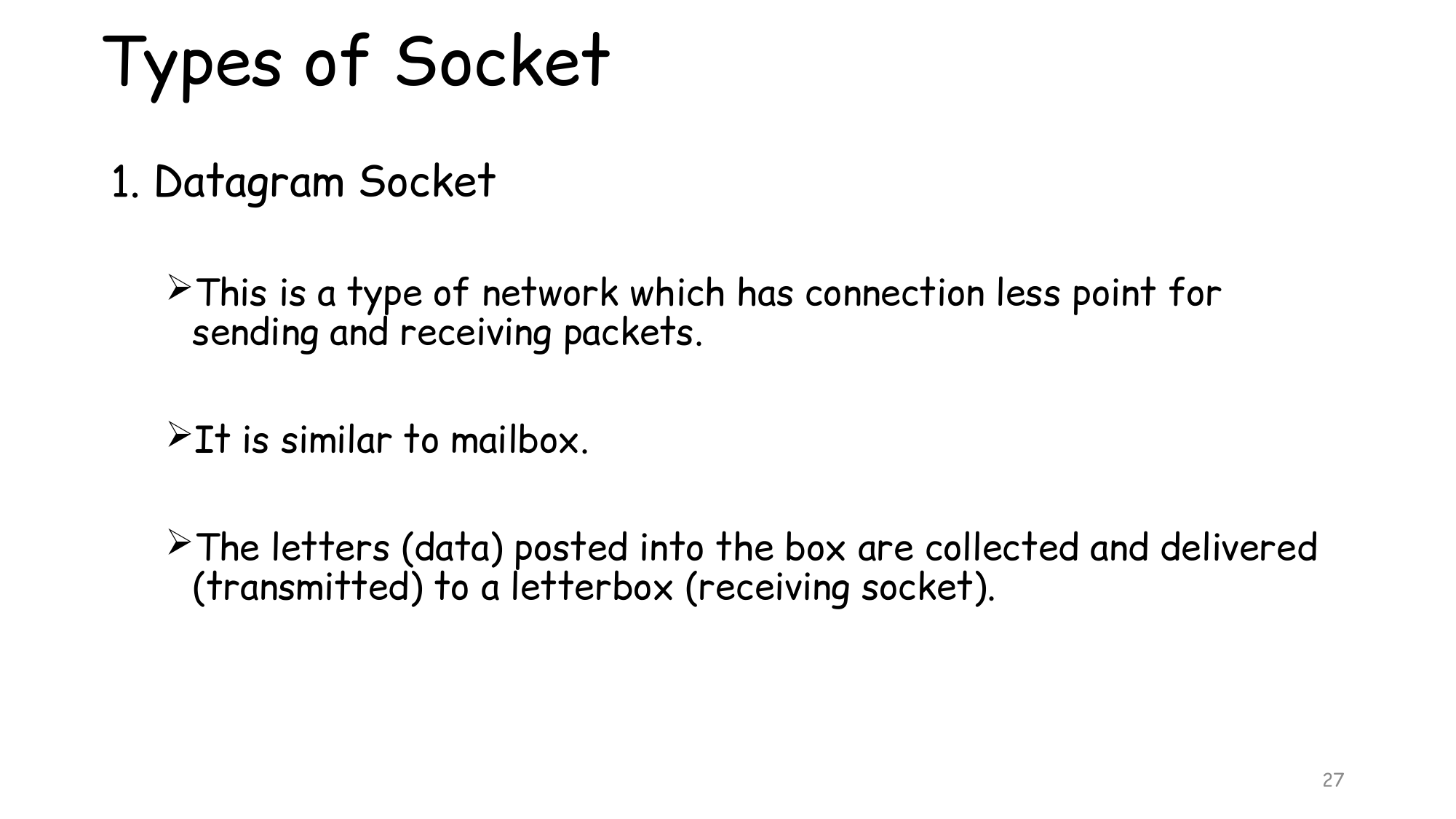

# Types of Socket
1. Datagram Socket

This is a type of network which has connection less point for sending and receiving packets.

It is similar to mailbox.

The letters (data) posted into the box are collected and delivered (transmitted) to a letterbox (receiving socket).
27